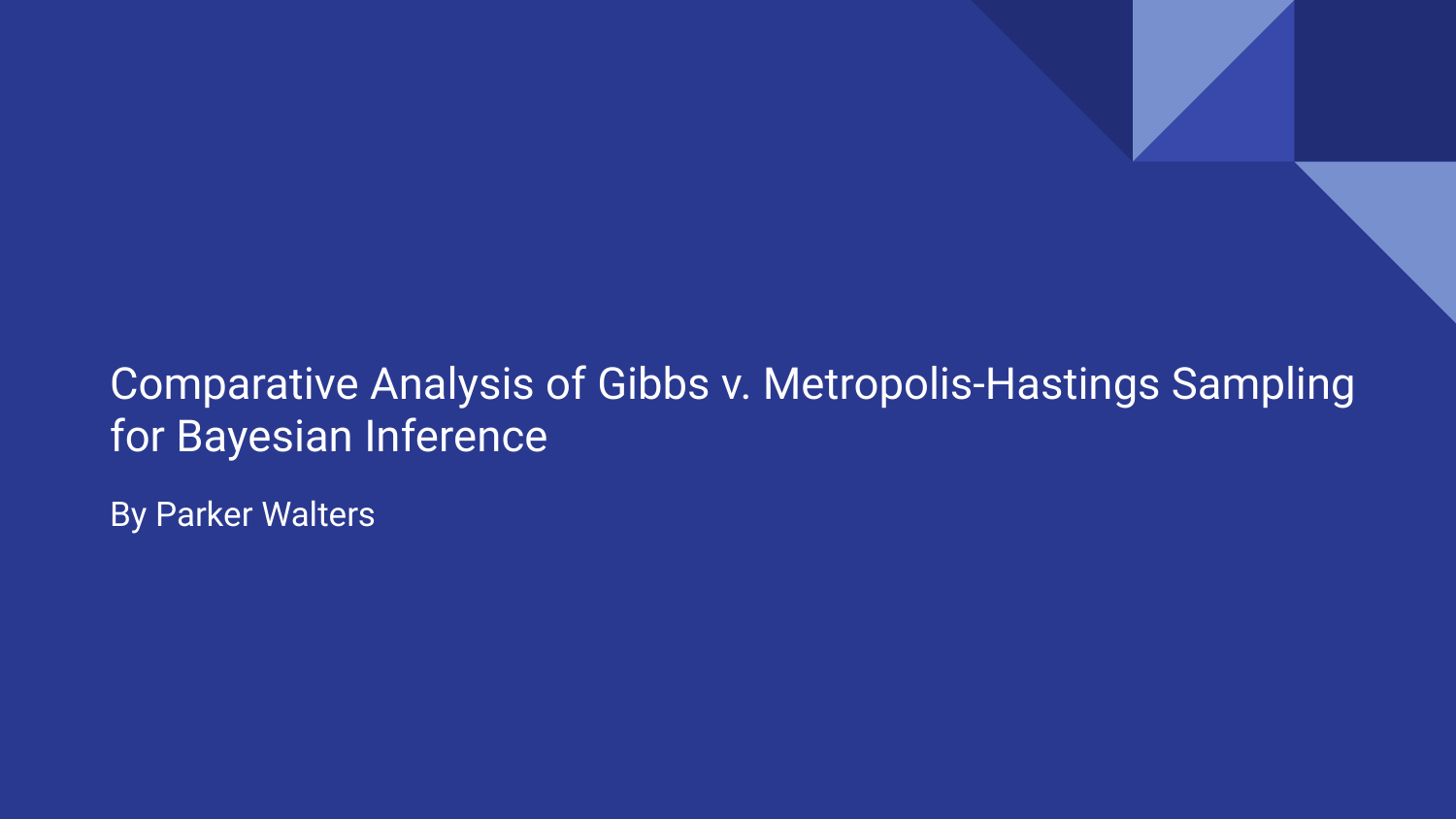

# Comparative Analysis of Gibbs v. Metropolis-Hastings Sampling for Bayesian Inference
By Parker Walters